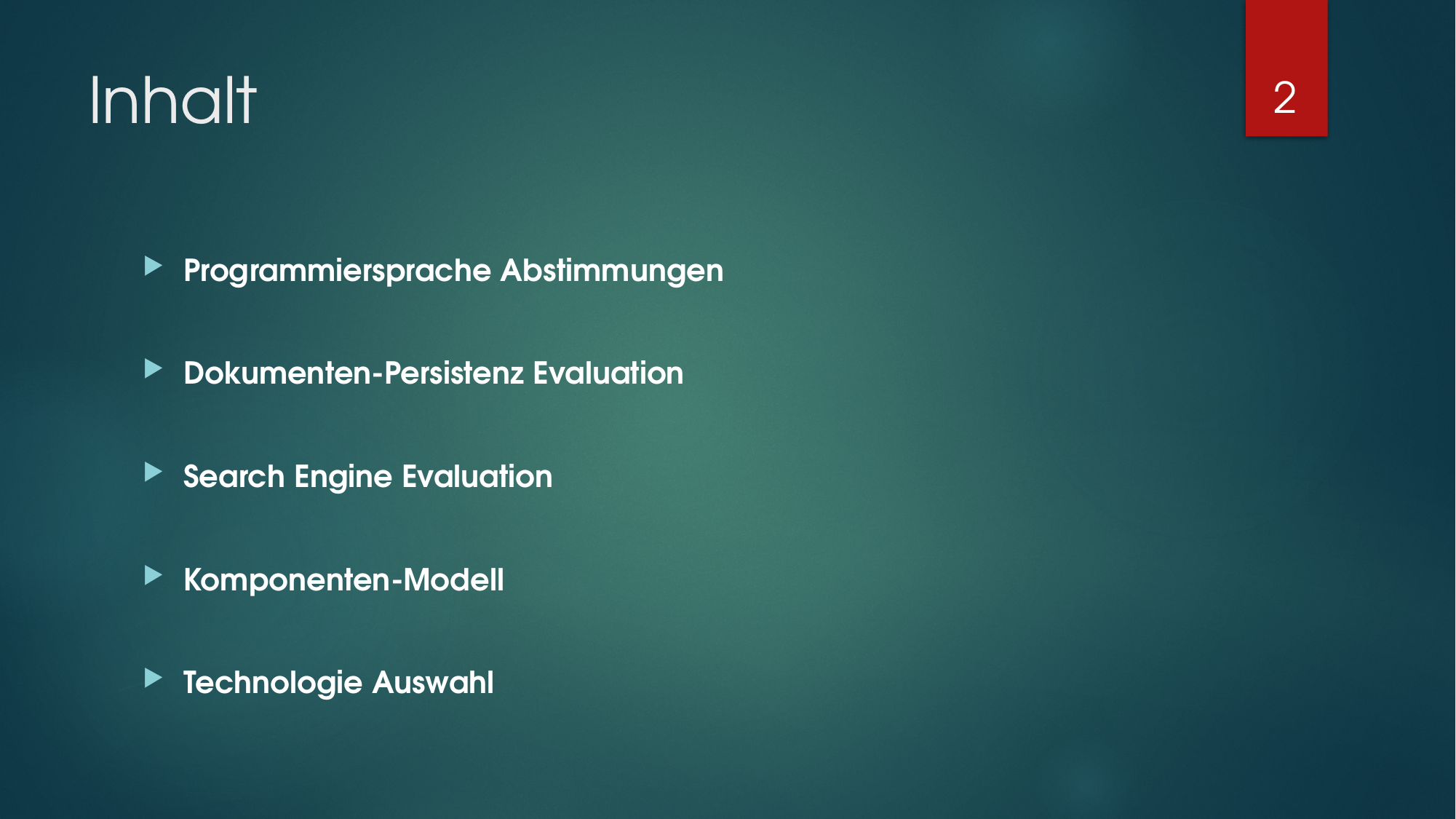

2
# Inhalt
Programmiersprache Abstimmungen

Dokumenten-Persistenz Evaluation

Search Engine Evaluation

Komponenten-Modell

Technologie Auswahl